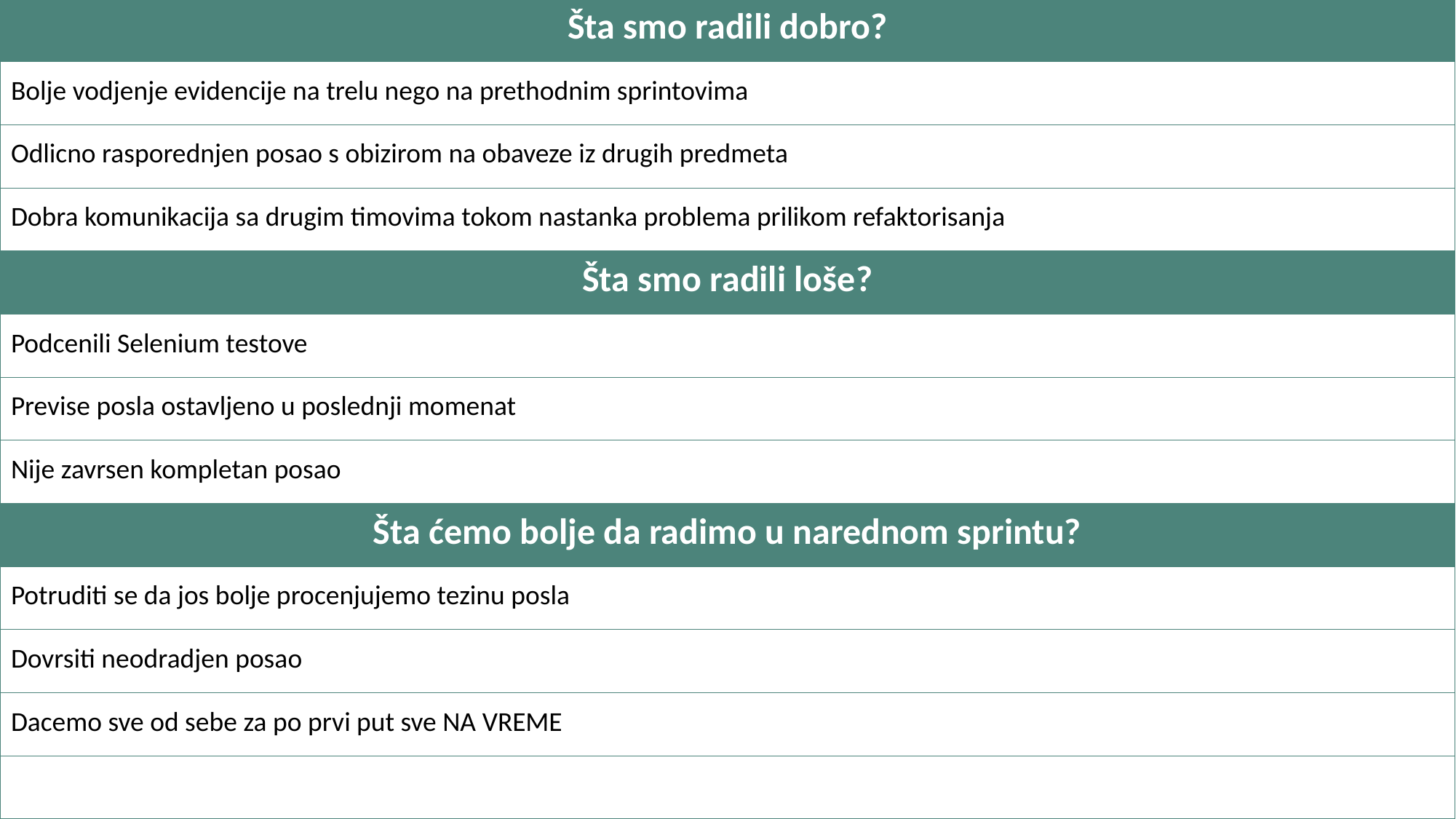

| Šta smo radili dobro? |
| --- |
| Bolje vodjenje evidencije na trelu nego na prethodnim sprintovima |
| Odlicno rasporednjen posao s obizirom na obaveze iz drugih predmeta |
| Dobra komunikacija sa drugim timovima tokom nastanka problema prilikom refaktorisanja |
| Šta smo radili loše? |
| Podcenili Selenium testove |
| Previse posla ostavljeno u poslednji momenat |
| Nije zavrsen kompletan posao |
| Šta ćemo bolje da radimo u narednom sprintu? |
| Potruditi se da jos bolje procenjujemo tezinu posla |
| Dovrsiti neodradjen posao |
| Dacemo sve od sebe za po prvi put sve NA VREME |
|  |